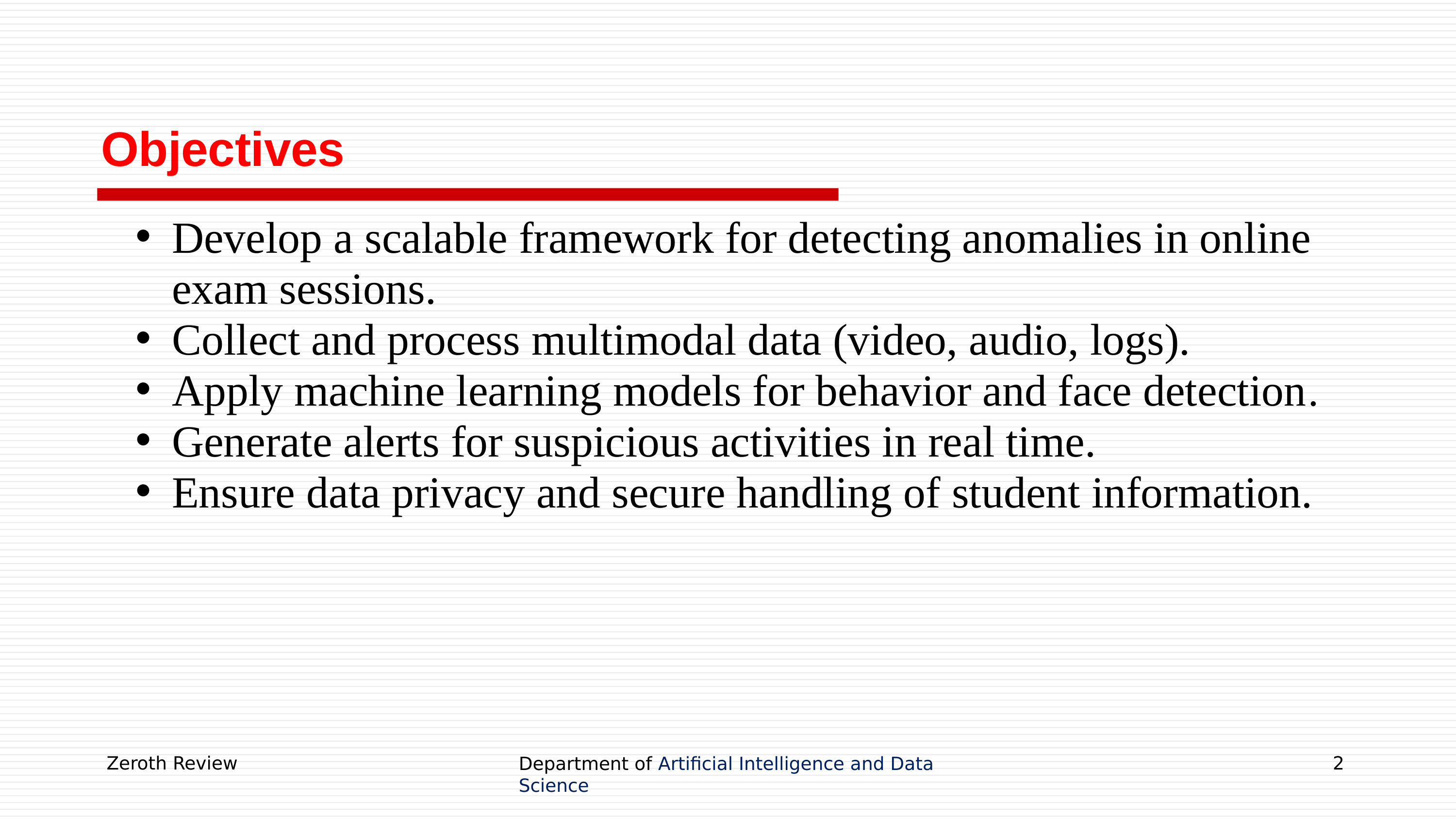

Objectives

Develop a scalable framework for detecting anomalies in online exam sessions.
Collect and process multimodal data (video, audio, logs).
Apply machine learning models for behavior and face detection.
Generate alerts for suspicious activities in real time.
Ensure data privacy and secure handling of student information.

Zeroth Review
2
Department of Artificial Intelligence and Data Science